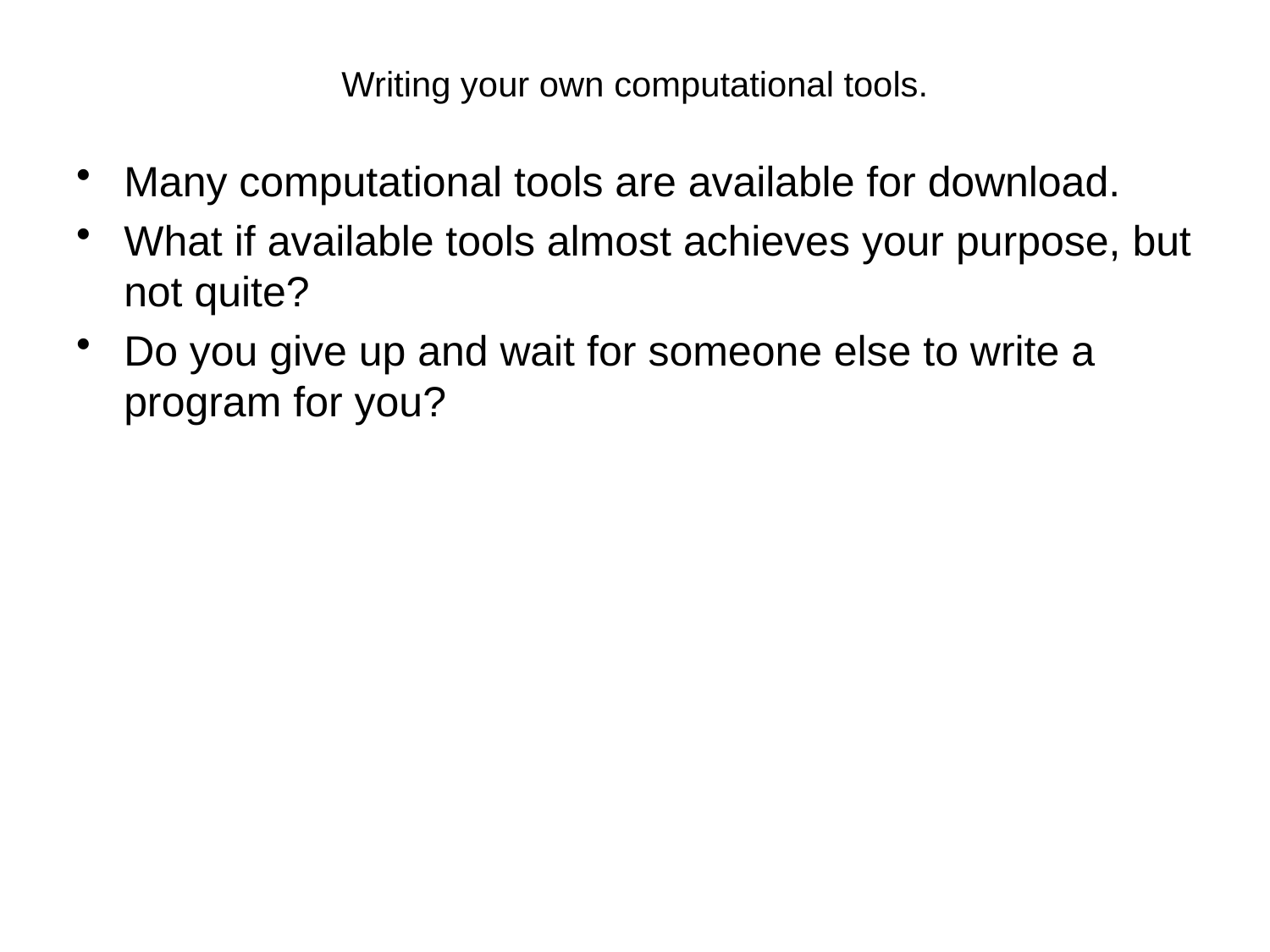

# Writing your own computational tools.
Many computational tools are available for download.
What if available tools almost achieves your purpose, but not quite?
Do you give up and wait for someone else to write a program for you?